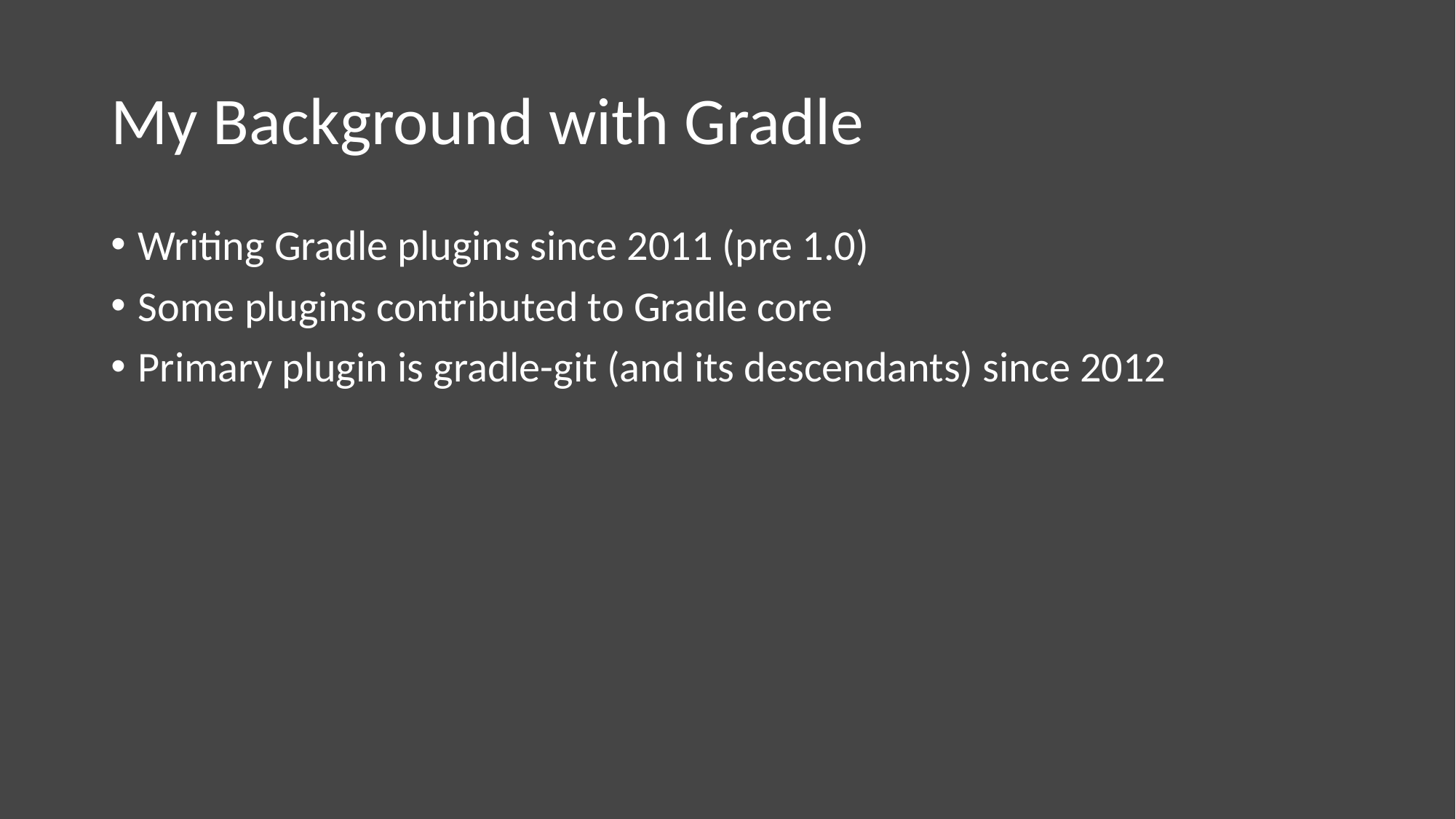

# My Background with Gradle
Writing Gradle plugins since 2011 (pre 1.0)
Some plugins contributed to Gradle core
Primary plugin is gradle-git (and its descendants) since 2012